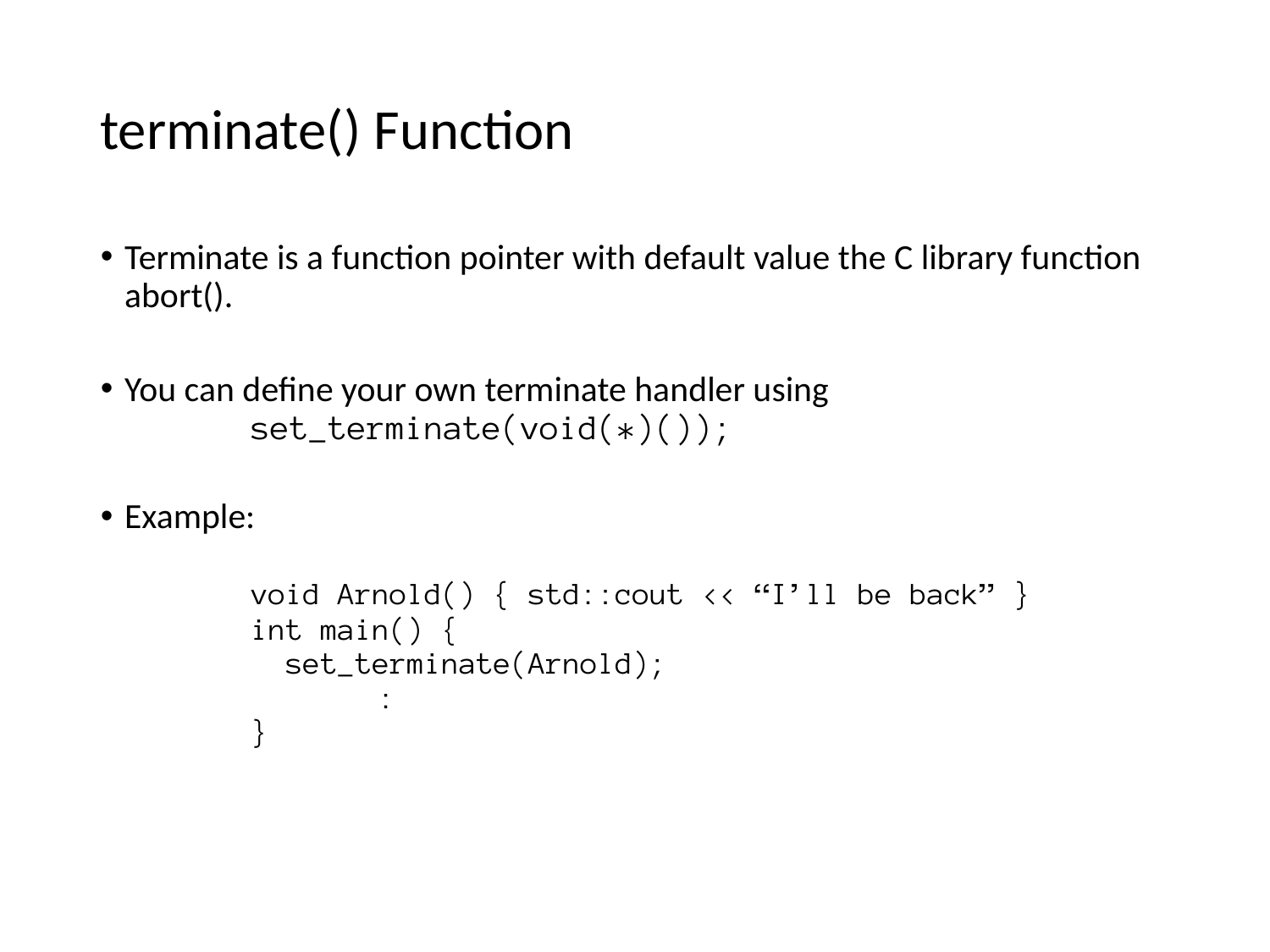

# terminate() Function
Terminate is a function pointer with default value the C library function abort().
You can define your own terminate handler using
 	set_terminate(void(*)());
Example:
 	void Arnold() { std::cout << “I’ll be back” }
 	int main() {
 	  set_terminate(Arnold);
 		:
 	}